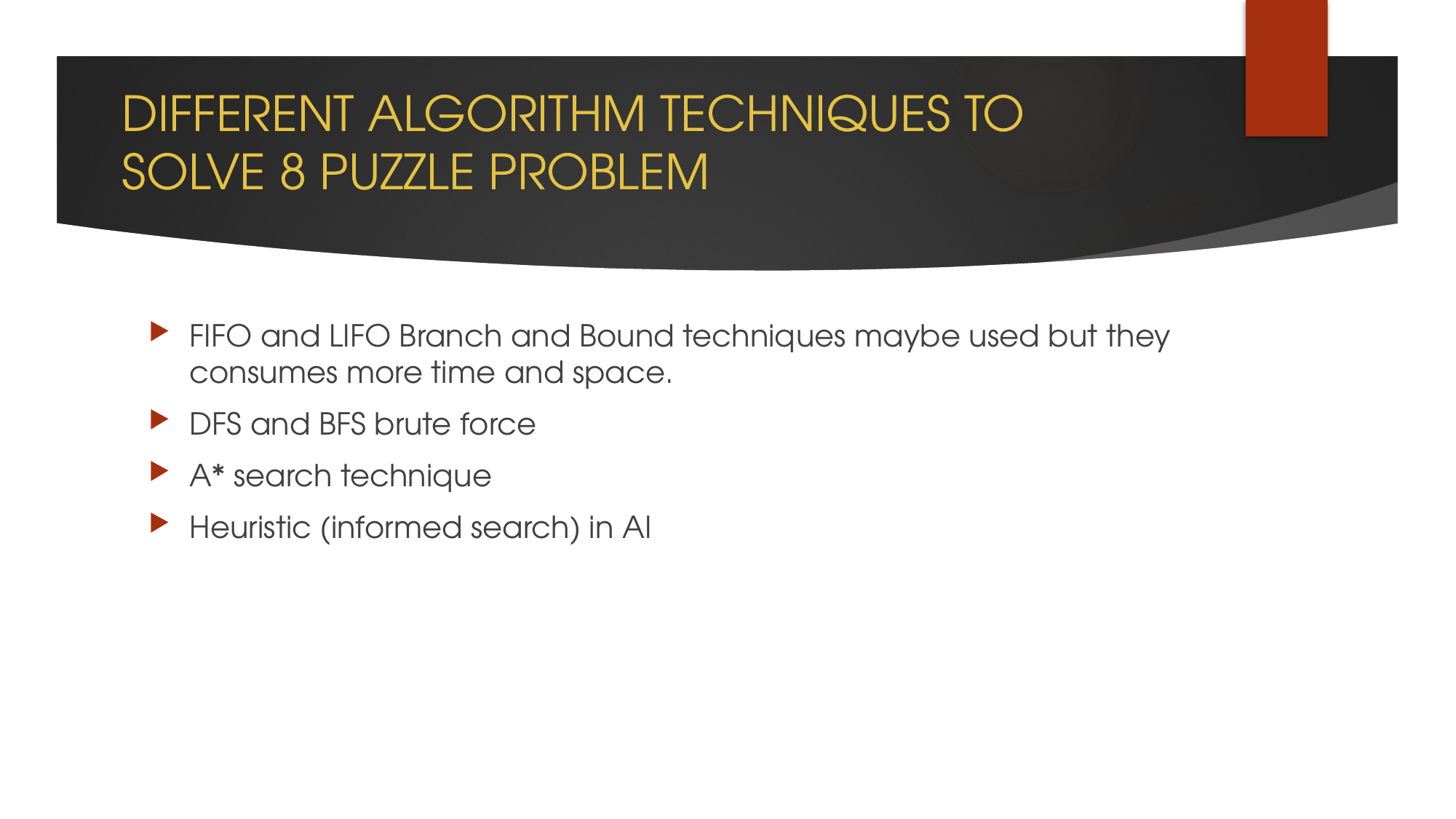

# DIFFERENT ALGORITHM TECHNIQUES TO SOLVE 8 PUZZLE PROBLEM
FIFO and LIFO Branch and Bound techniques maybe used but they consumes more time and space.
DFS and BFS brute force
A* search technique
Heuristic (informed search) in AI